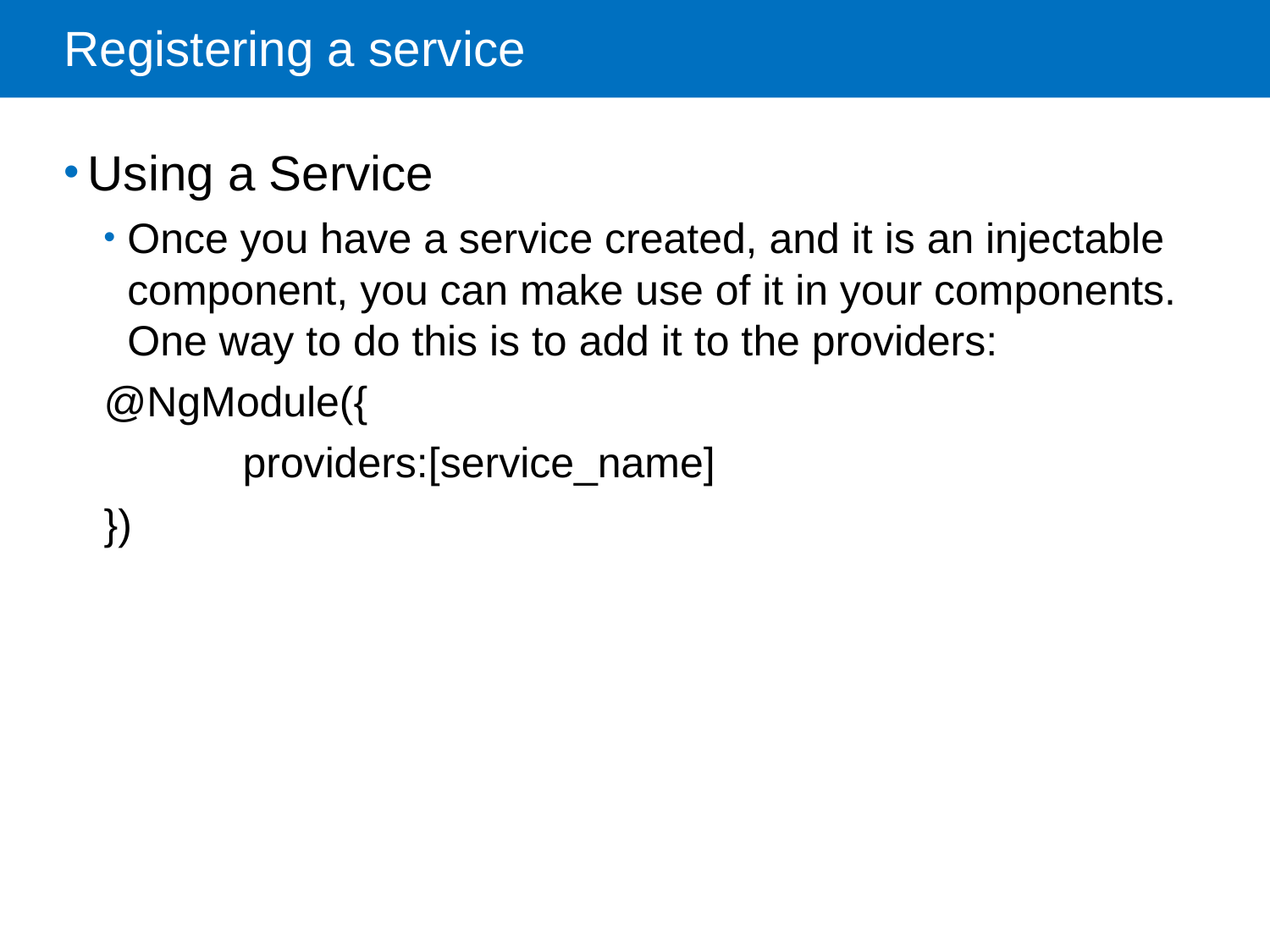

# Registering a service
Using a Service
Once you have a service created, and it is an injectable component, you can make use of it in your components. One way to do this is to add it to the providers:
@NgModule({
	 providers:[service_name]
})